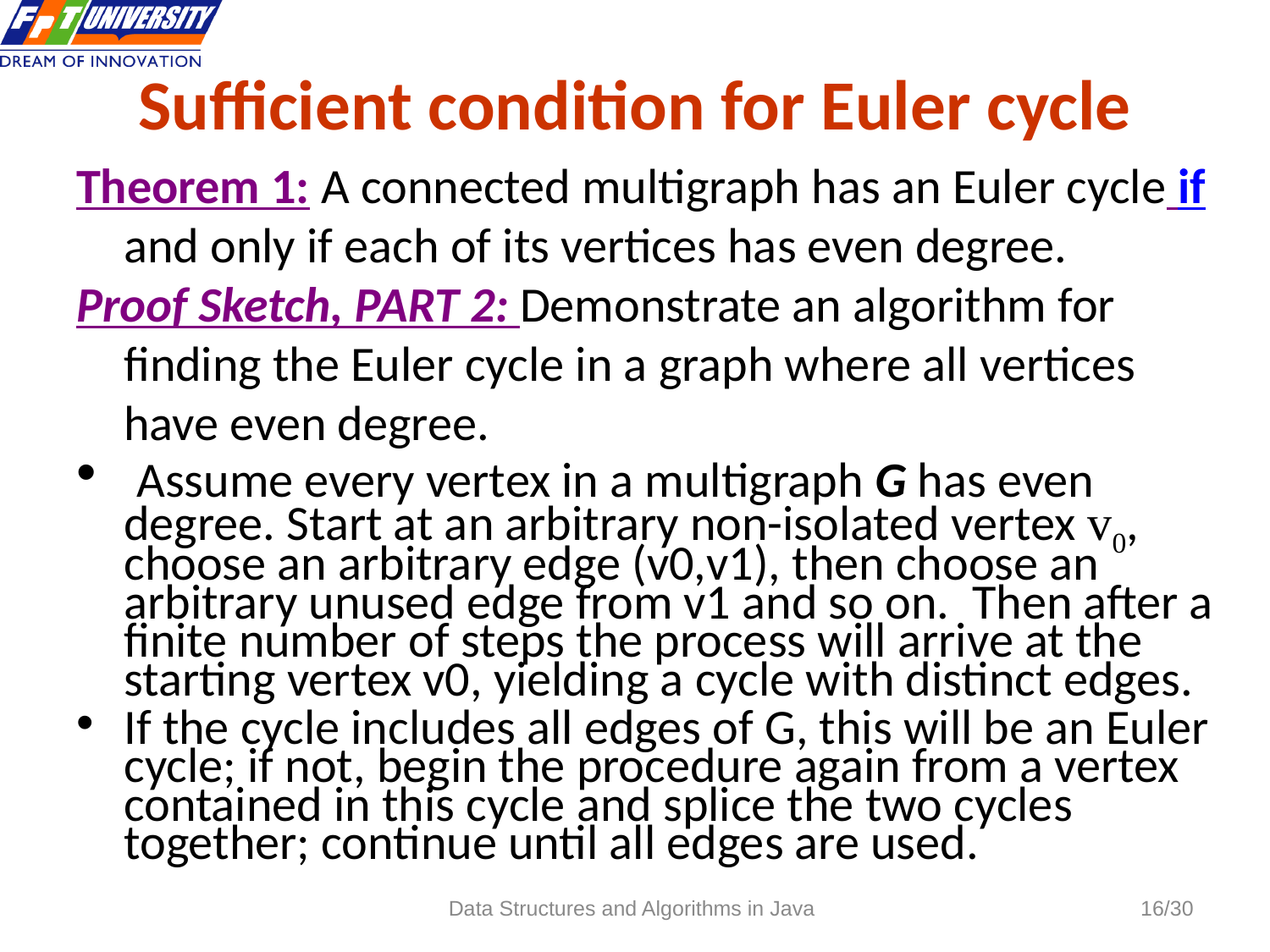

# Sufficient condition for Euler cycle
Theorem 1: A connected multigraph has an Euler cycle if and only if each of its vertices has even degree.
Proof Sketch, PART 2: Demonstrate an algorithm for finding the Euler cycle in a graph where all vertices have even degree.
 Assume every vertex in a multigraph G has even degree. Start at an arbitrary non-isolated vertex v0, choose an arbitrary edge (v0,v1), then choose an arbitrary unused edge from v1 and so on.  Then after a finite number of steps the process will arrive at the starting vertex v0, yielding a cycle with distinct edges.
If the cycle includes all edges of G, this will be an Euler cycle; if not, begin the procedure again from a vertex contained in this cycle and splice the two cycles together; continue until all edges are used.
Data Structures and Algorithms in Java
16/30